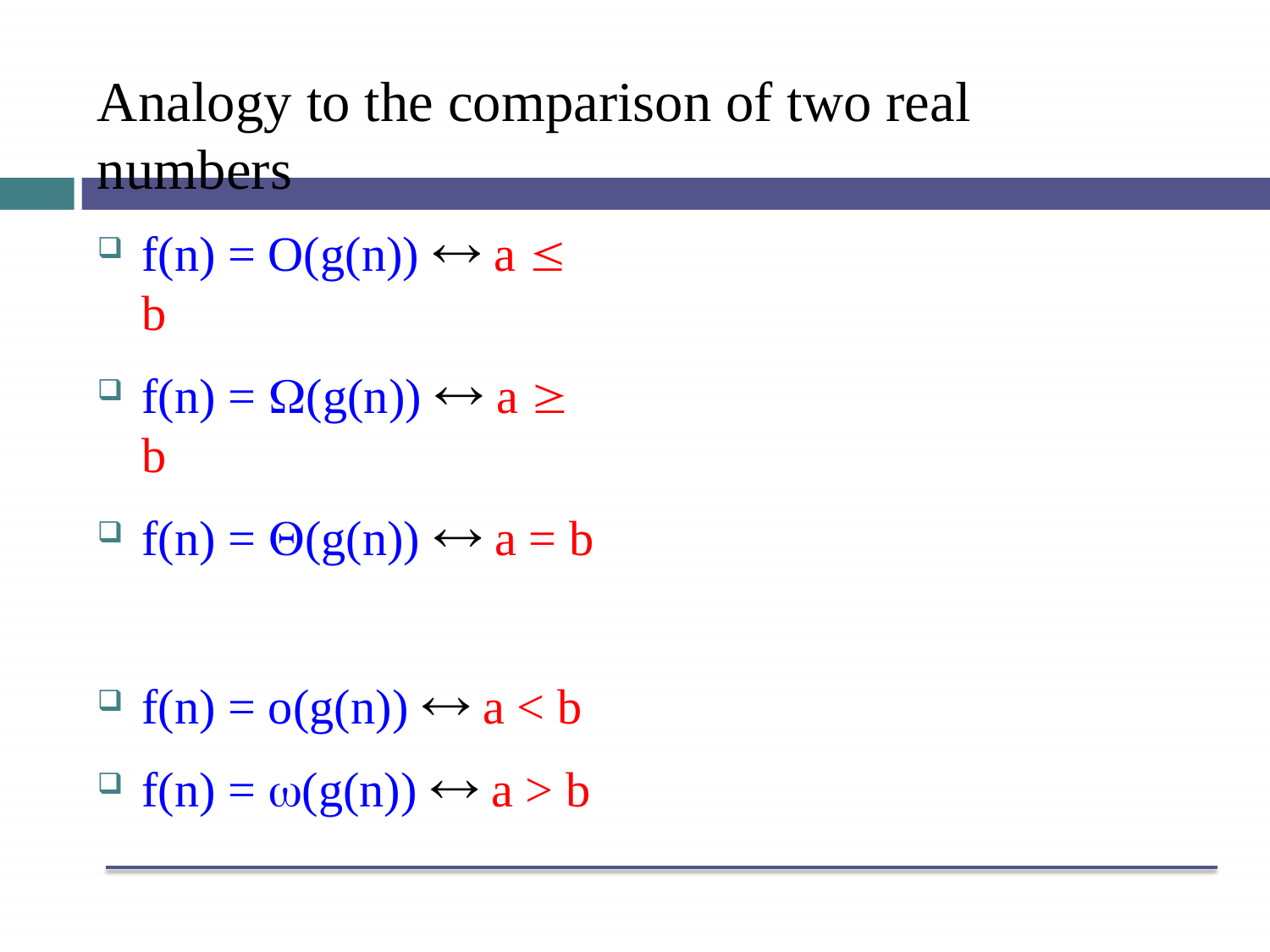

# Analogy to the comparison of two real numbers

f(n) = O(g(n)) ↔ a ≤ b
f(n) = Ω(g(n)) ↔ a ≥ b
f(n) = Θ(g(n)) ↔ a = b

f(n) = o(g(n)) ↔ a < b
f(n) = ω(g(n)) ↔ a > b